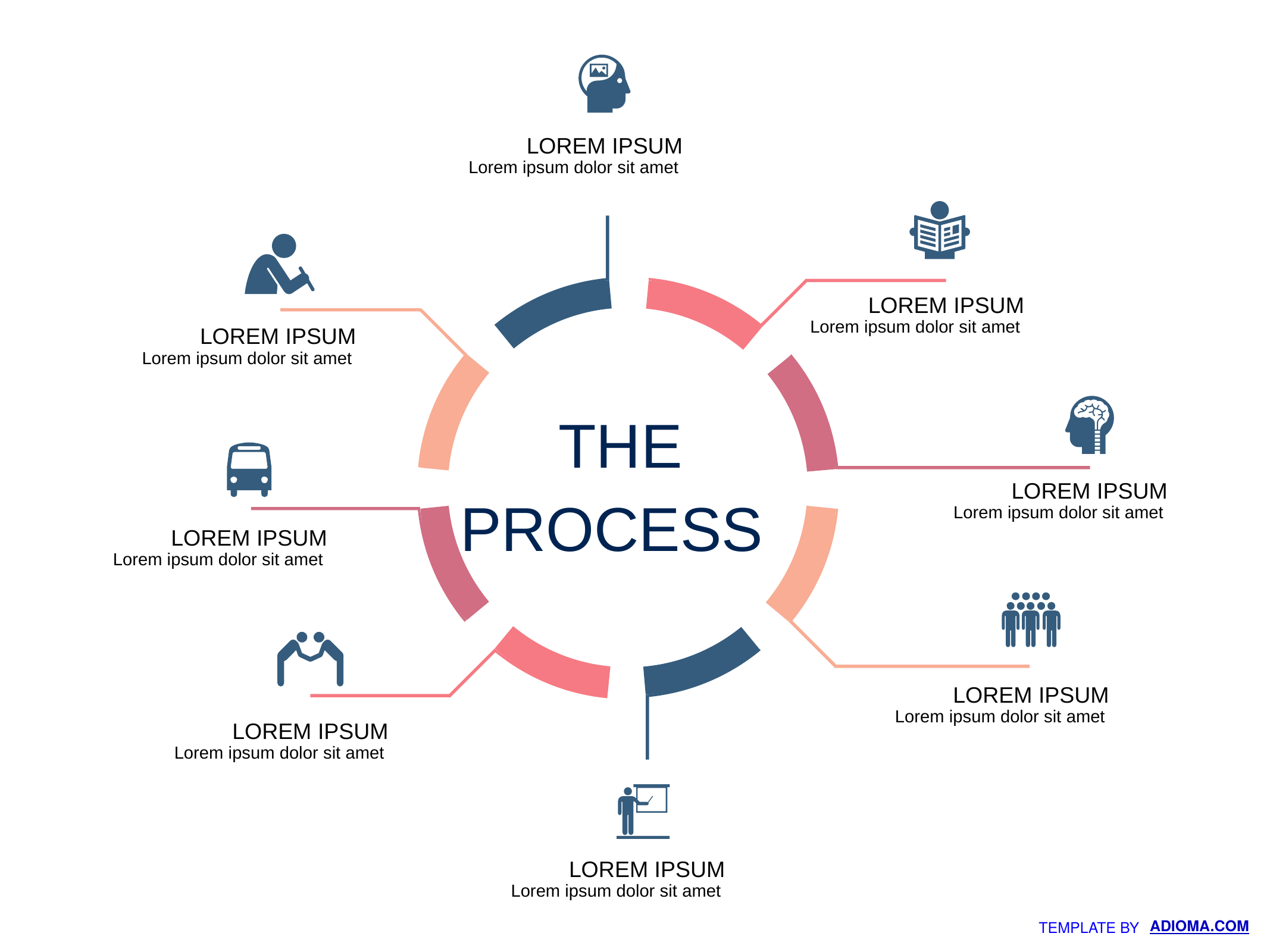

LOREM IPSUM
Lorem ipsum dolor sit amet

LOREM IPSUM
Lorem ipsum dolor sit amet

LOREM IPSUM
Lorem ipsum dolor sit amet

THE
PROCESS

LOREM IPSUM
Lorem ipsum dolor sit amet

LOREM IPSUM
Lorem ipsum dolor sit amet

LOREM IPSUM
Lorem ipsum dolor sit amet
LOREM IPSUM
Lorem ipsum dolor sit amet

LOREM IPSUM
Lorem ipsum dolor sit amet